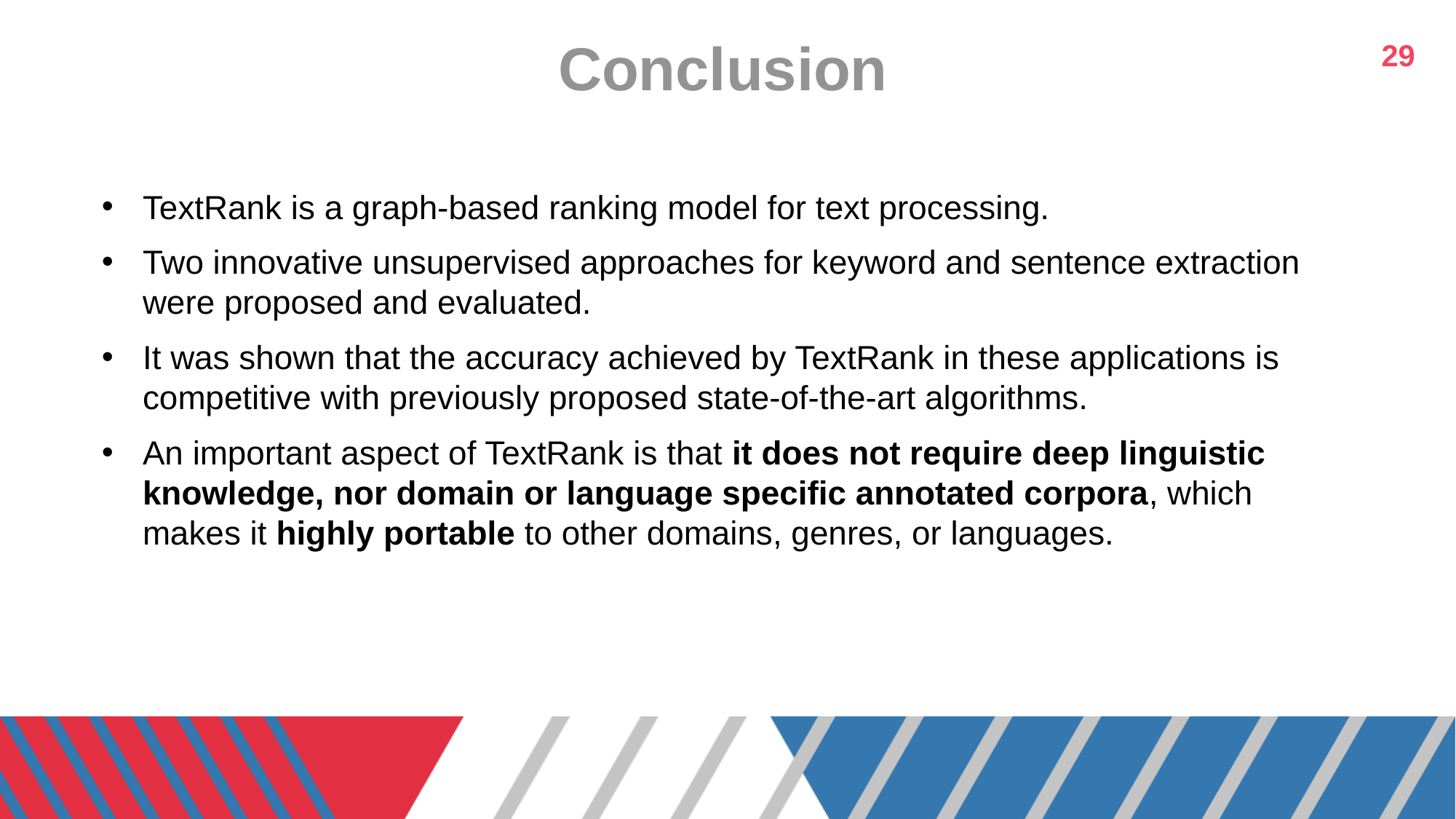

# Conclusion
29
TextRank is a graph-based ranking model for text processing.
Two innovative unsupervised approaches for keyword and sentence extraction were proposed and evaluated.
It was shown that the accuracy achieved by TextRank in these applications is competitive with previously proposed state-of-the-art algorithms.
An important aspect of TextRank is that it does not require deep linguistic knowledge, nor domain or language specific annotated corpora, which makes it highly portable to other domains, genres, or languages.